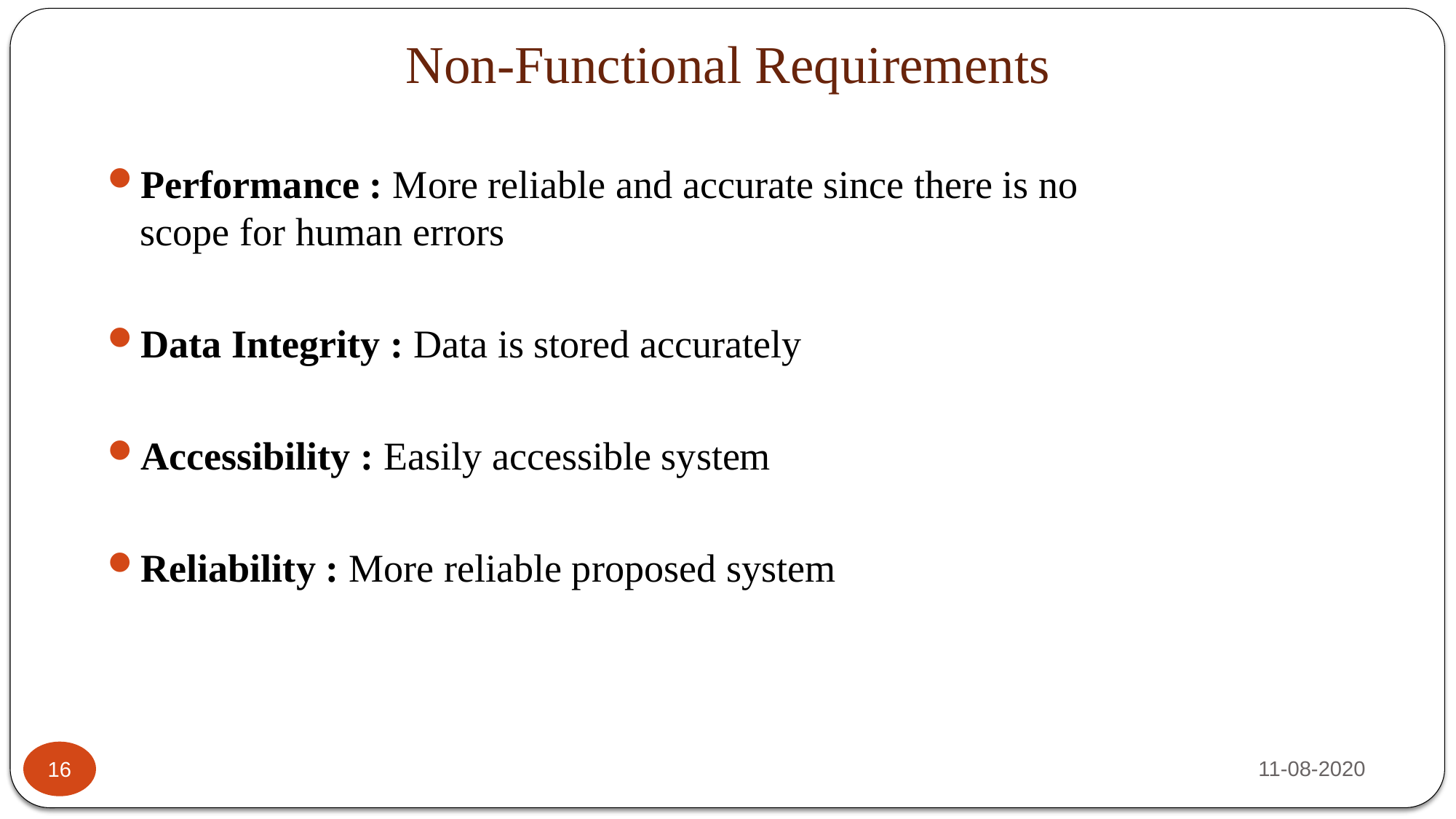

Non-Functional Requirements

Performance : More reliable and accurate since there is no  		      scope for human errors

Data Integrity : Data is stored accurately

Accessibility : Easily accessible system

Reliability : More reliable proposed system

11-08-2020
16